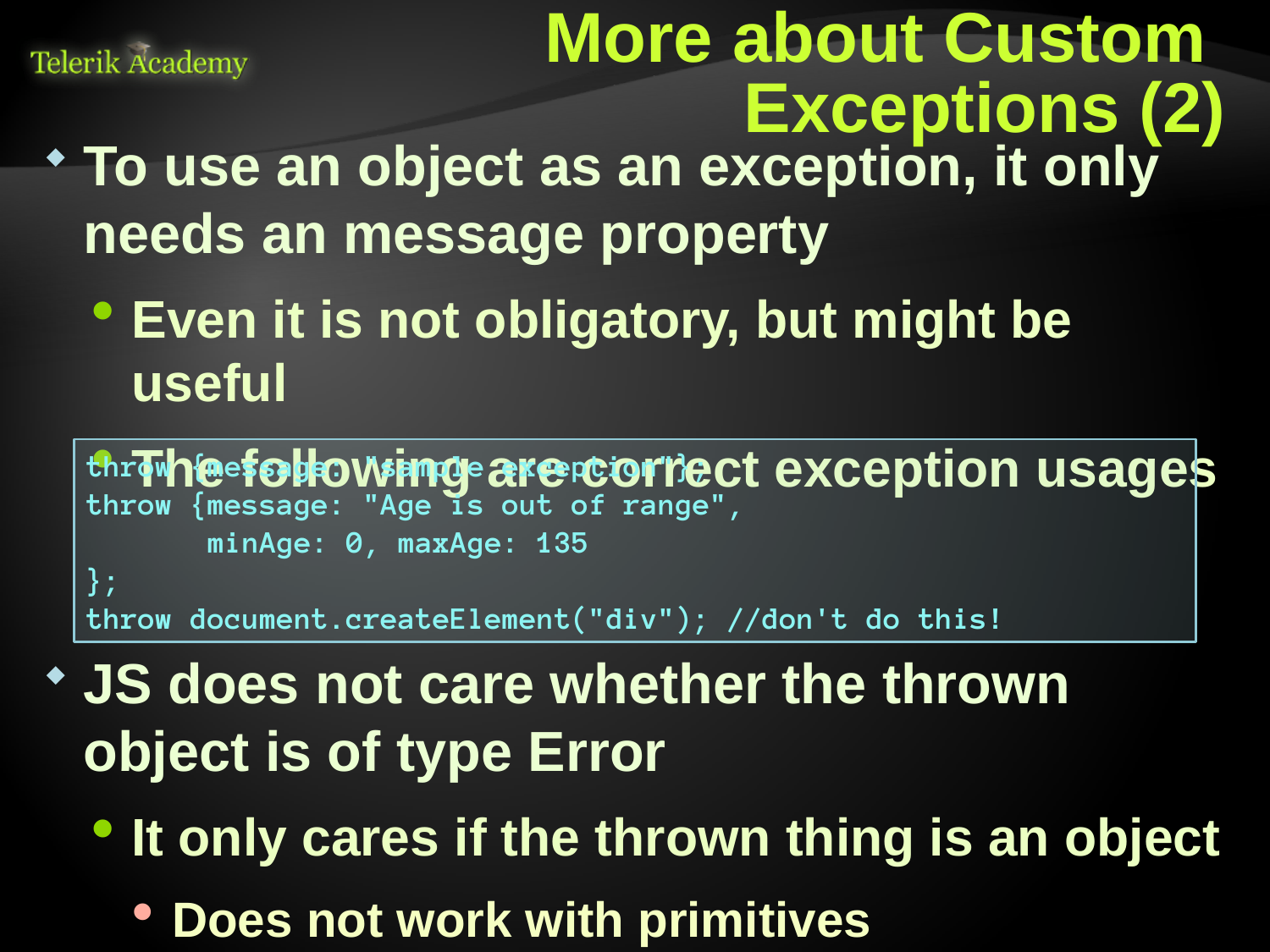

# More about Custom Exceptions (2)
To use an object as an exception, it only needs an message property
Even it is not obligatory, but might be useful
The following are correct exception usages
throw {message: "sample exception"};
throw {message: "Age is out of range",
       minAge: 0, maxAge: 135
};
throw document.createElement("div"); //don't do this!
JS does not care whether the thrown object is of type Error
It only cares if the thrown thing is an object
Does not work with primitives